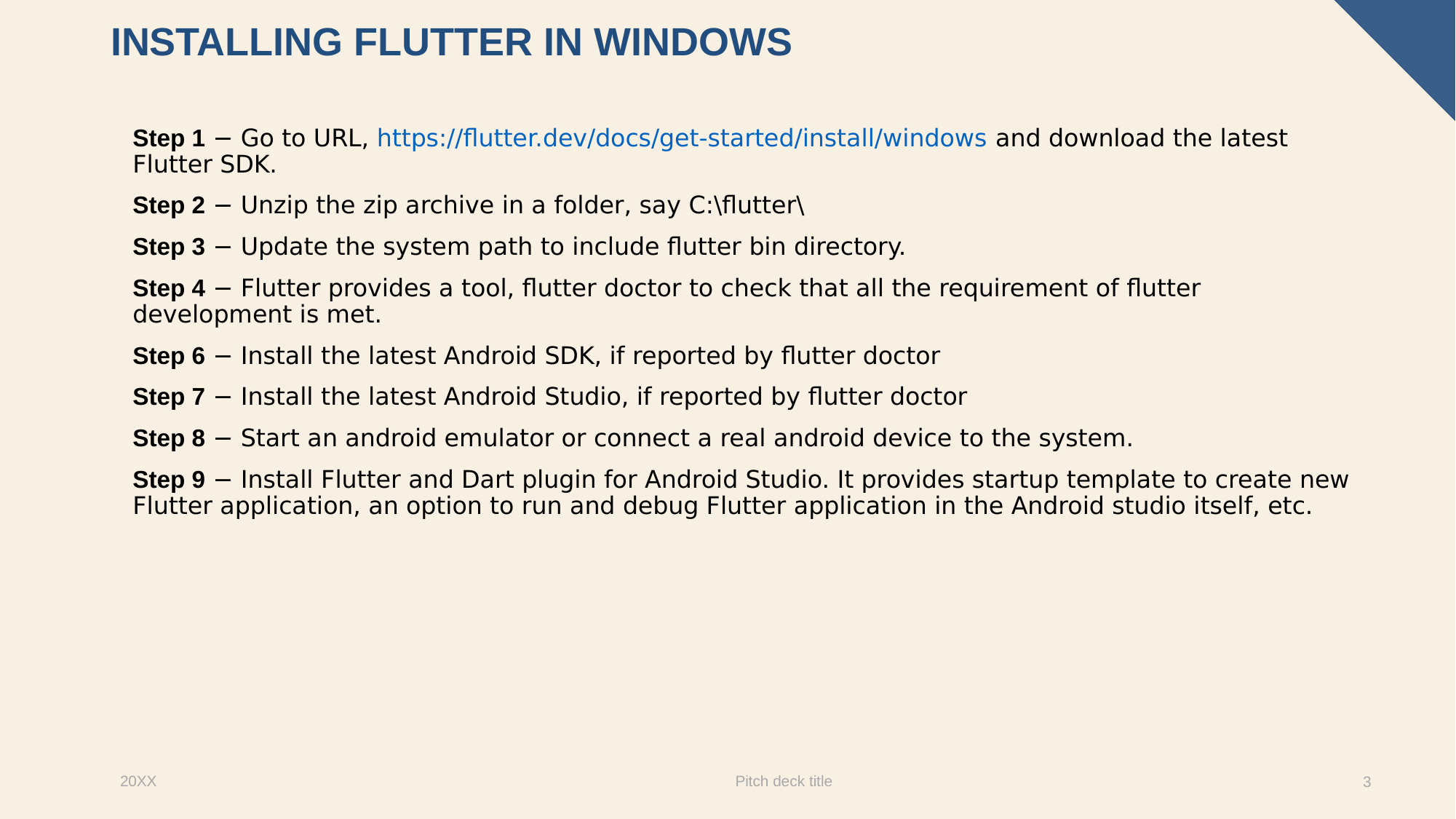

# Installing flutter in windows
Step 1 − Go to URL, https://flutter.dev/docs/get-started/install/windows and download the latest Flutter SDK.
Step 2 − Unzip the zip archive in a folder, say C:\flutter\
Step 3 − Update the system path to include flutter bin directory.
Step 4 − Flutter provides a tool, flutter doctor to check that all the requirement of flutter development is met.
Step 6 − Install the latest Android SDK, if reported by flutter doctor
Step 7 − Install the latest Android Studio, if reported by flutter doctor
Step 8 − Start an android emulator or connect a real android device to the system.
Step 9 − Install Flutter and Dart plugin for Android Studio. It provides startup template to create new Flutter application, an option to run and debug Flutter application in the Android studio itself, etc.
Pitch deck title
20XX
3